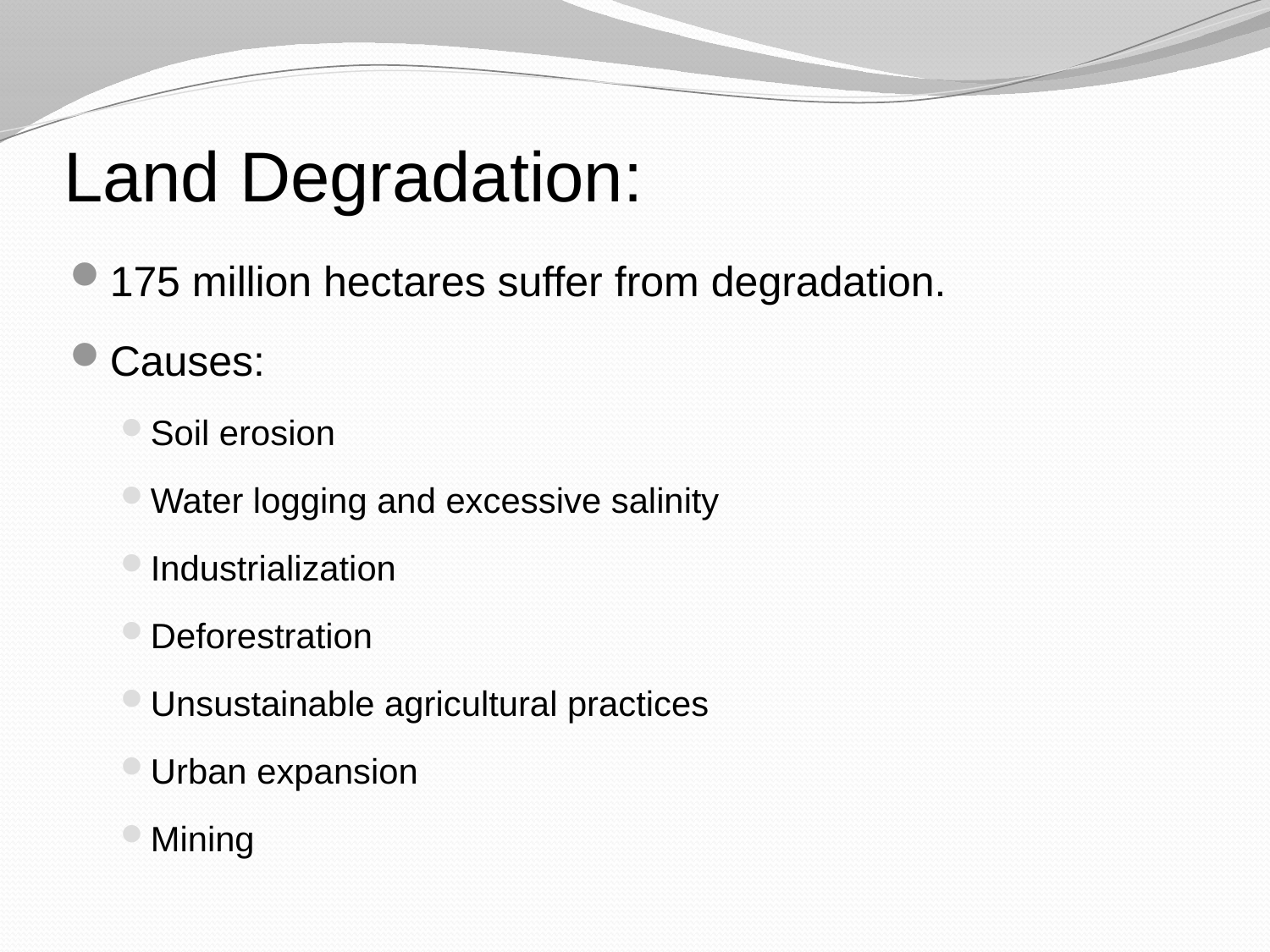

# Land Degradation:
175 million hectares suffer from degradation.
Causes:
Soil erosion
Water logging and excessive salinity
Industrialization
Deforestration
Unsustainable agricultural practices
Urban expansion
Mining